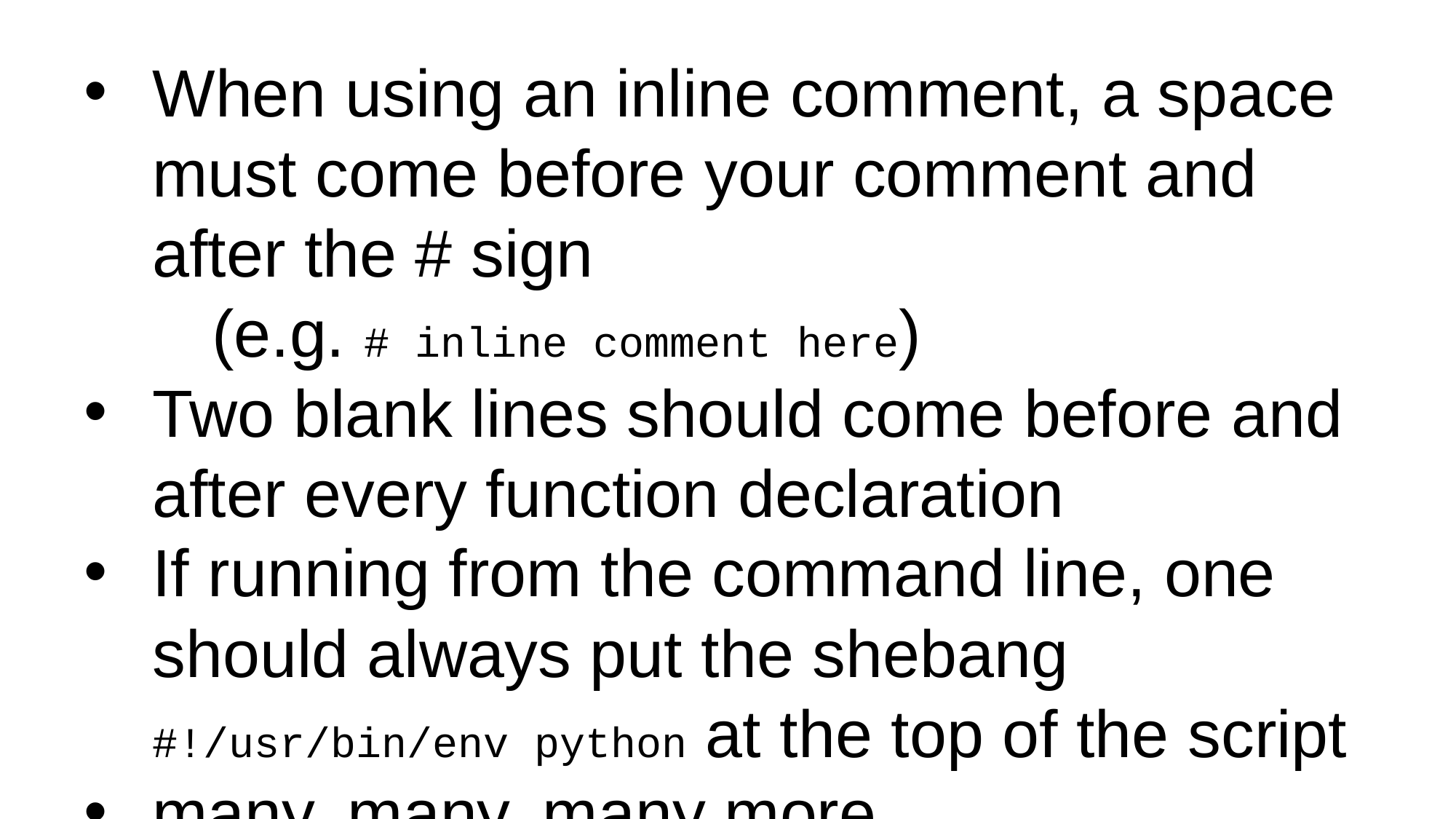

When using an inline comment, a space must come before your comment and after the # sign
 (e.g. # inline comment here)
Two blank lines should come before and after every function declaration
If running from the command line, one should always put the shebang #!/usr/bin/env python at the top of the script
many, many, many more ….